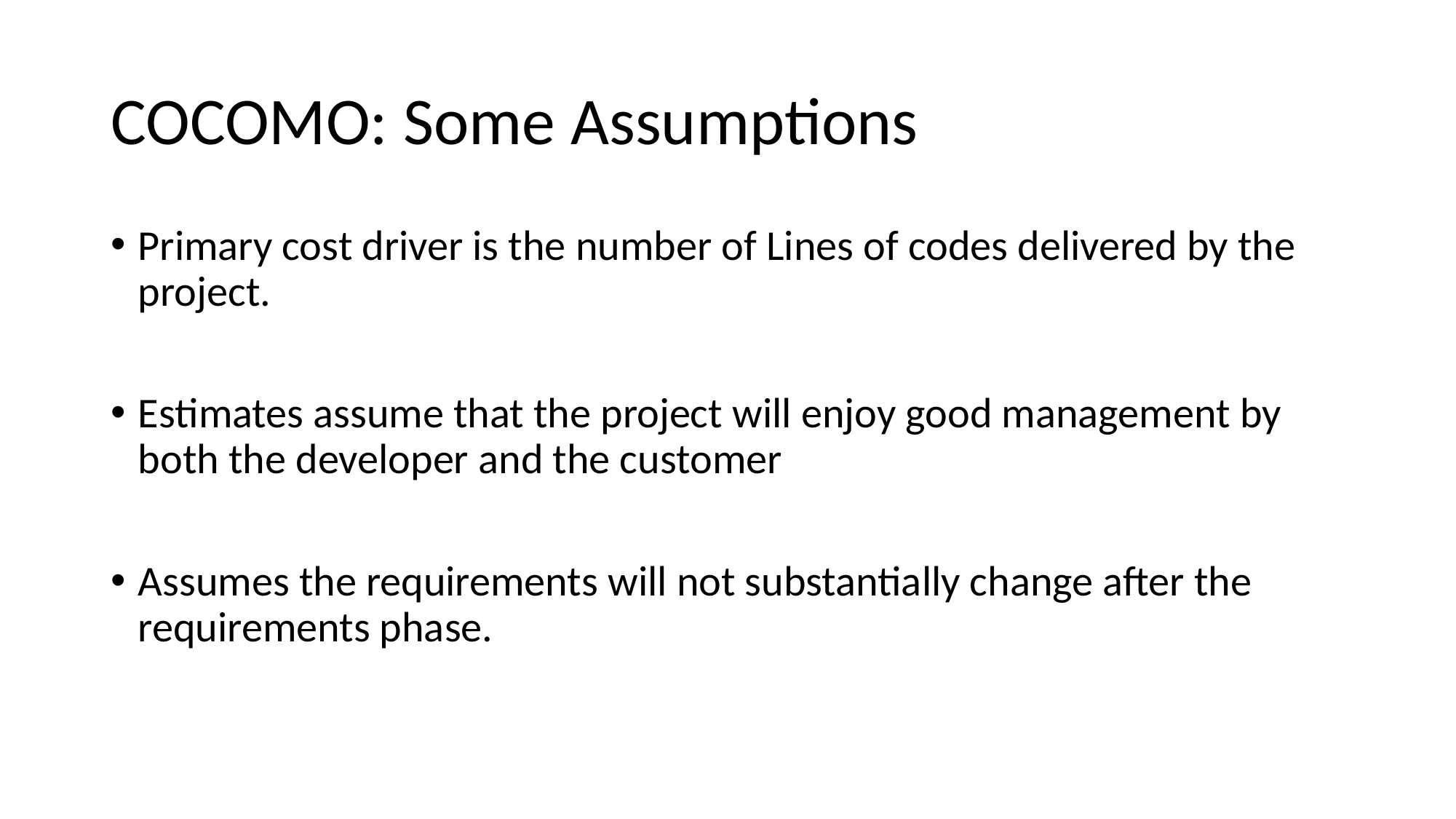

# COCOMO: Some Assumptions
Primary cost driver is the number of Lines of codes delivered by the project.

Estimates assume that the project will enjoy good management by both the developer and the customer

Assumes the requirements will not substantially change after the requirements phase.